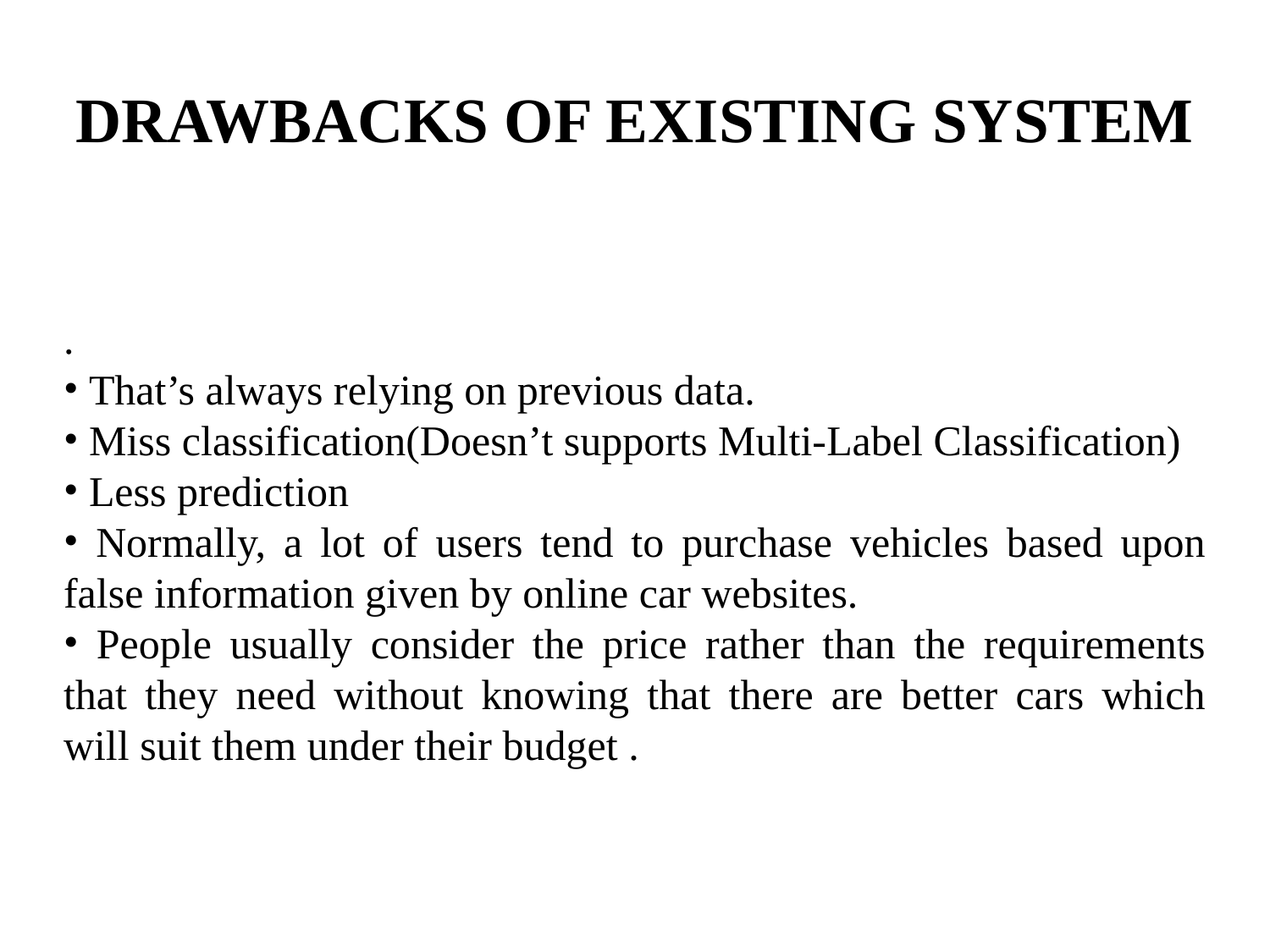

# DRAWBACKS OF EXISTING SYSTEM
.
 That’s always relying on previous data.
 Miss classification(Doesn’t supports Multi-Label Classification)
 Less prediction
 Normally, a lot of users tend to purchase vehicles based upon false information given by online car websites.
 People usually consider the price rather than the requirements that they need without knowing that there are better cars which will suit them under their budget .